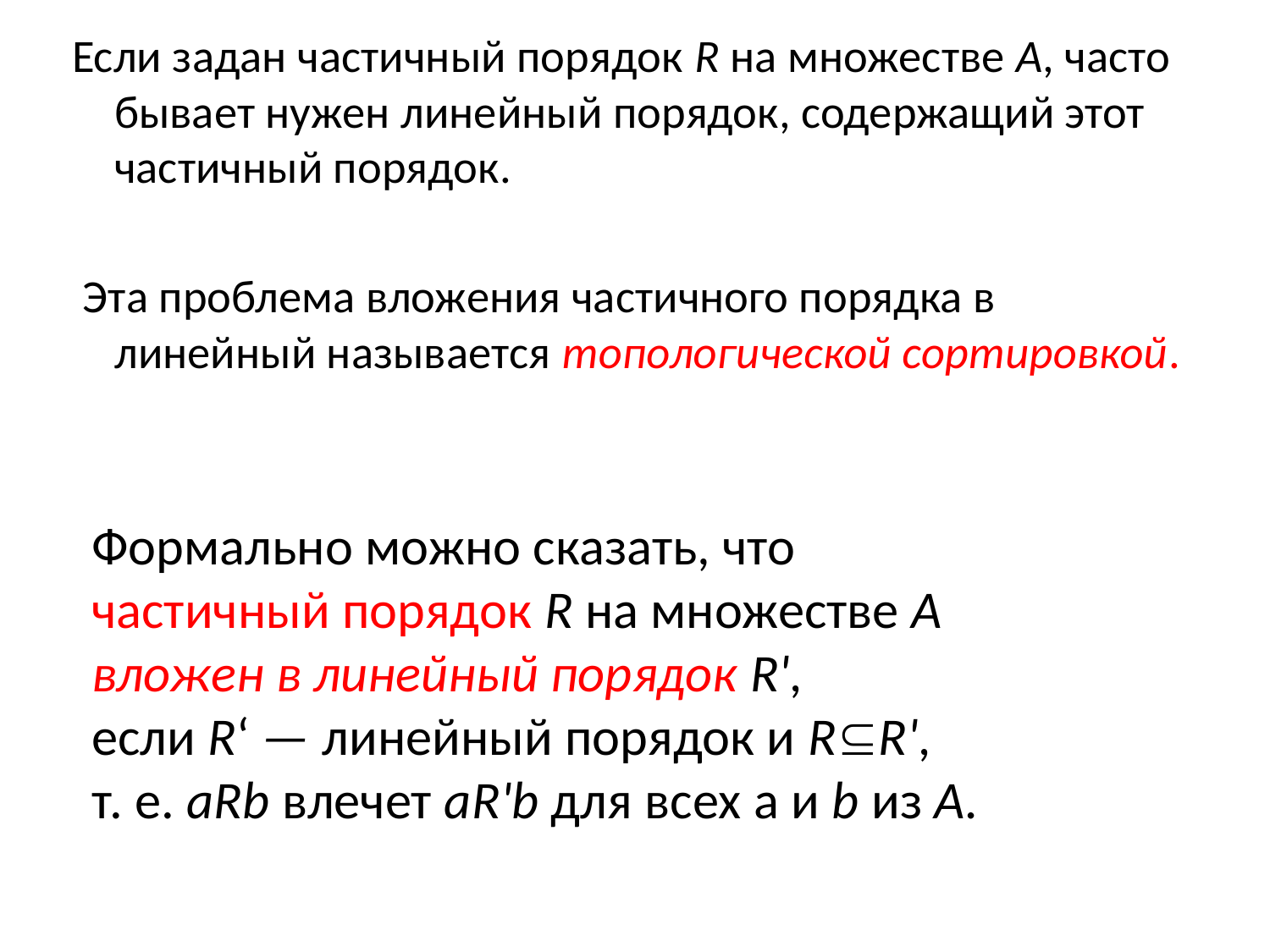

Если задан частичный порядок R на множестве А, часто бывает нужен линейный порядок, содержащий этот частичный порядок.

 Эта проблема вложения частичного порядка в линейный называется топологической сортировкой.

Формально можно сказать, что
частичный порядок R на множестве А
вложен в линейный порядок R',
если R‘ — линейный порядок и R⊆R',
т. е. aRb влечет aR'b для всех а и b из А.